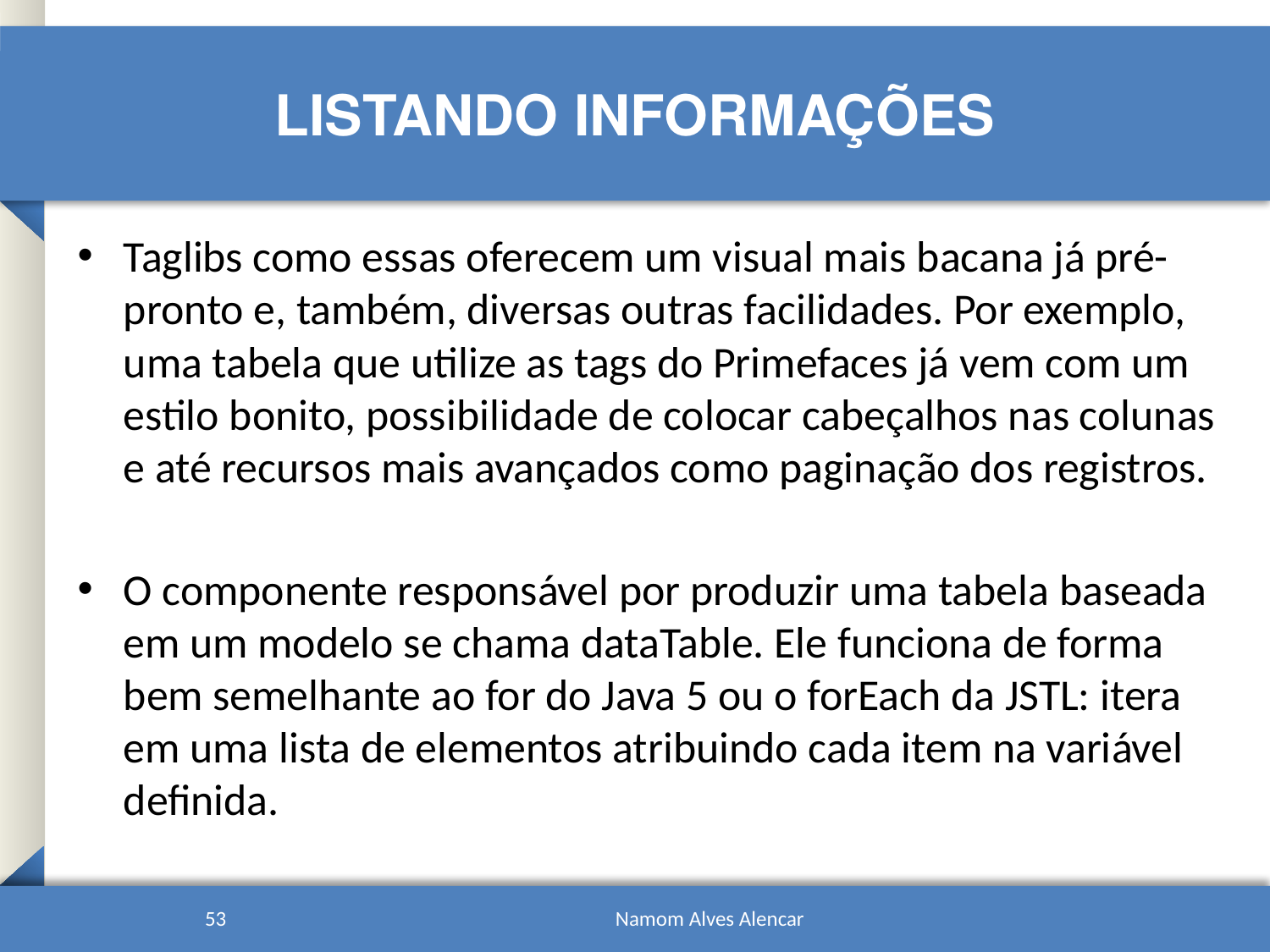

# Listando informações
Taglibs como essas oferecem um visual mais bacana já pré-pronto e, também, diversas outras facilidades. Por exemplo, uma tabela que utilize as tags do Primefaces já vem com um estilo bonito, possibilidade de colocar cabeçalhos nas colunas e até recursos mais avançados como paginação dos registros.

O componente responsável por produzir uma tabela baseada em um modelo se chama dataTable. Ele funciona de forma bem semelhante ao for do Java 5 ou o forEach da JSTL: itera em uma lista de elementos atribuindo cada item na variável definida.
53
Namom Alves Alencar